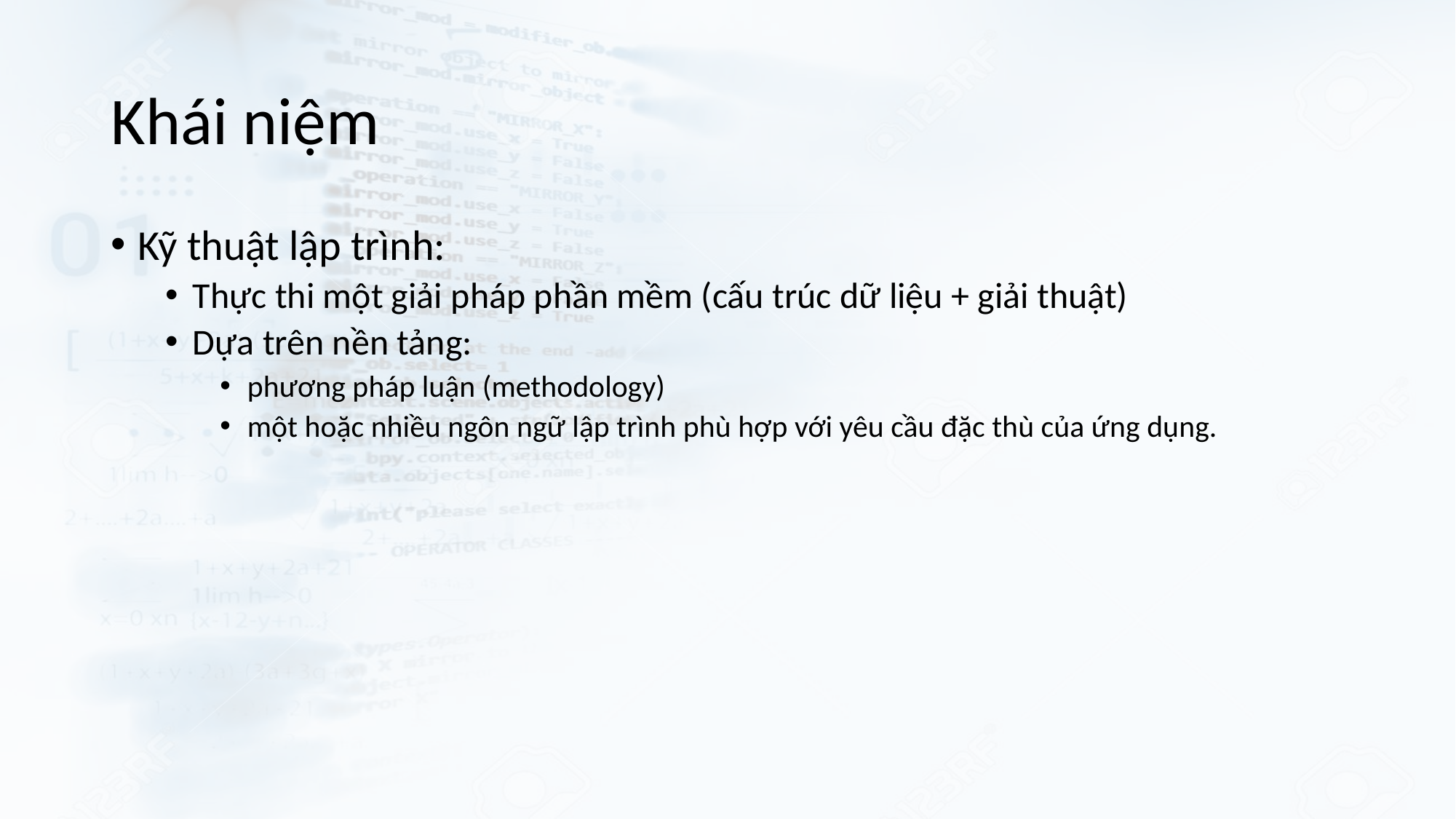

# Khái niệm
Kỹ thuật lập trình:
Thực thi một giải pháp phần mềm (cấu trúc dữ liệu + giải thuật)
Dựa trên nền tảng:
phương pháp luận (methodology)
một hoặc nhiều ngôn ngữ lập trình phù hợp với yêu cầu đặc thù của ứng dụng.